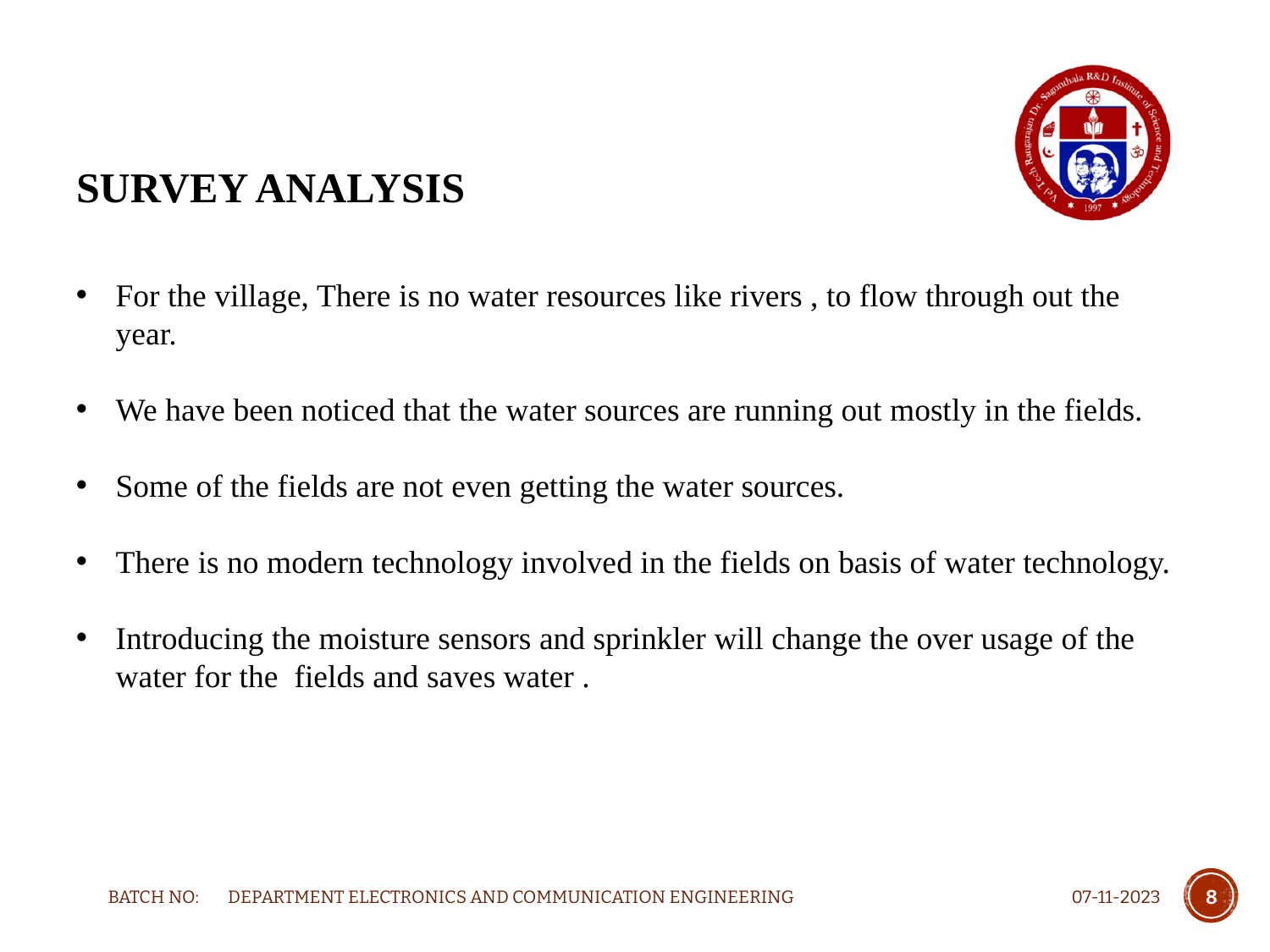

# SURVEY ANALYSIS

For the village, There is no water resources like rivers , to flow through out the year.

We have been noticed that the water sources are running out mostly in the fields.

Some of the fields are not even getting the water sources.

There is no modern technology involved in the fields on basis of water technology.

Introducing the moisture sensors and sprinkler will change the over usage of the water for the  fields and saves water .

BATCH NO:        DEPARTMENT ELECTRONICS AND COMMUNICATION ENGINEERING
07-11-2023
8